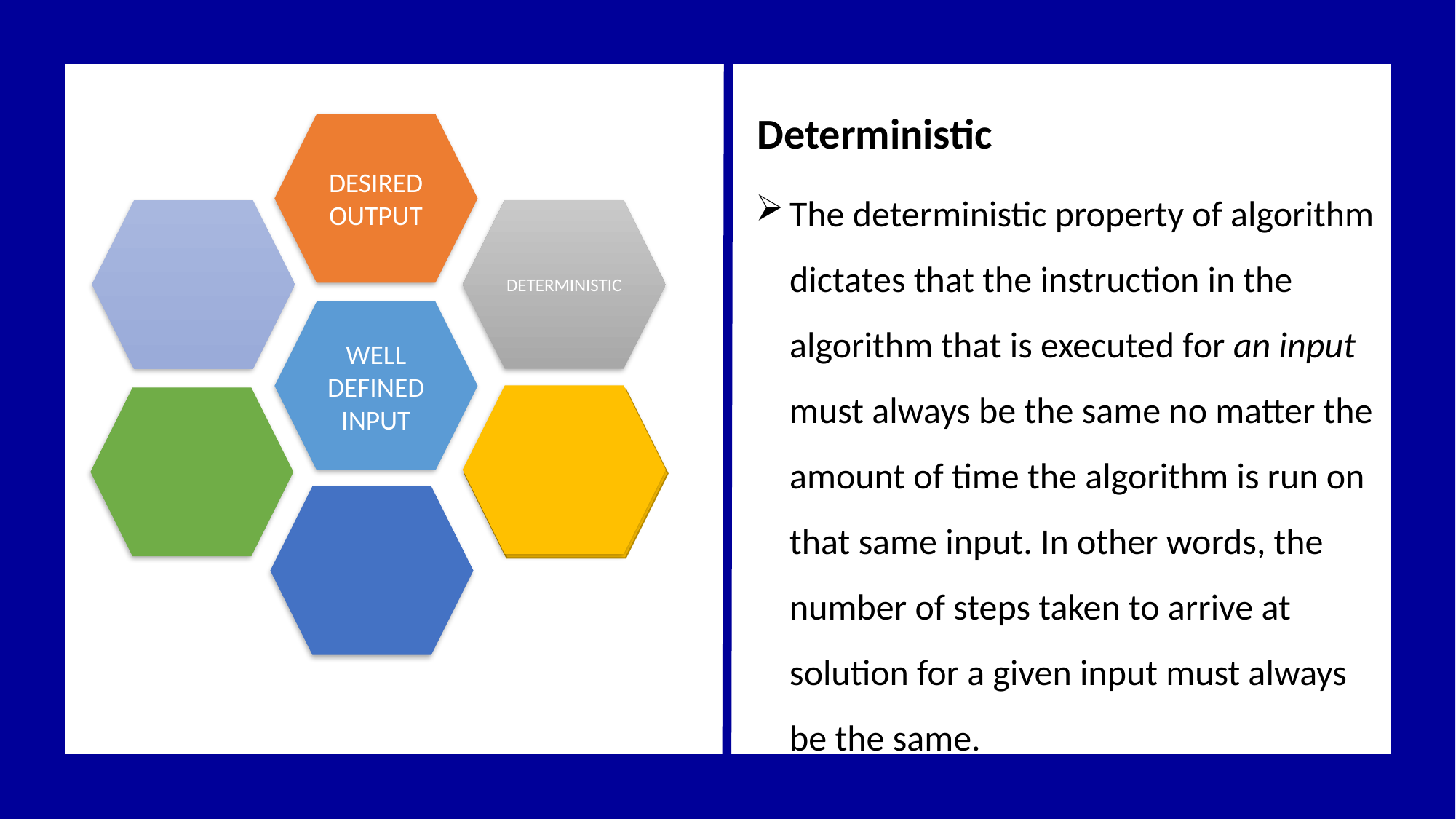

Deterministic
DESIRED OUTPUT
The deterministic property of algorithm dictates that the instruction in the algorithm that is executed for an input must always be the same no matter the amount of time the algorithm is run on that same input. In other words, the number of steps taken to arrive at solution for a given input must always be the same.

DETERMINISTIC
WELL DEFINED INPUT